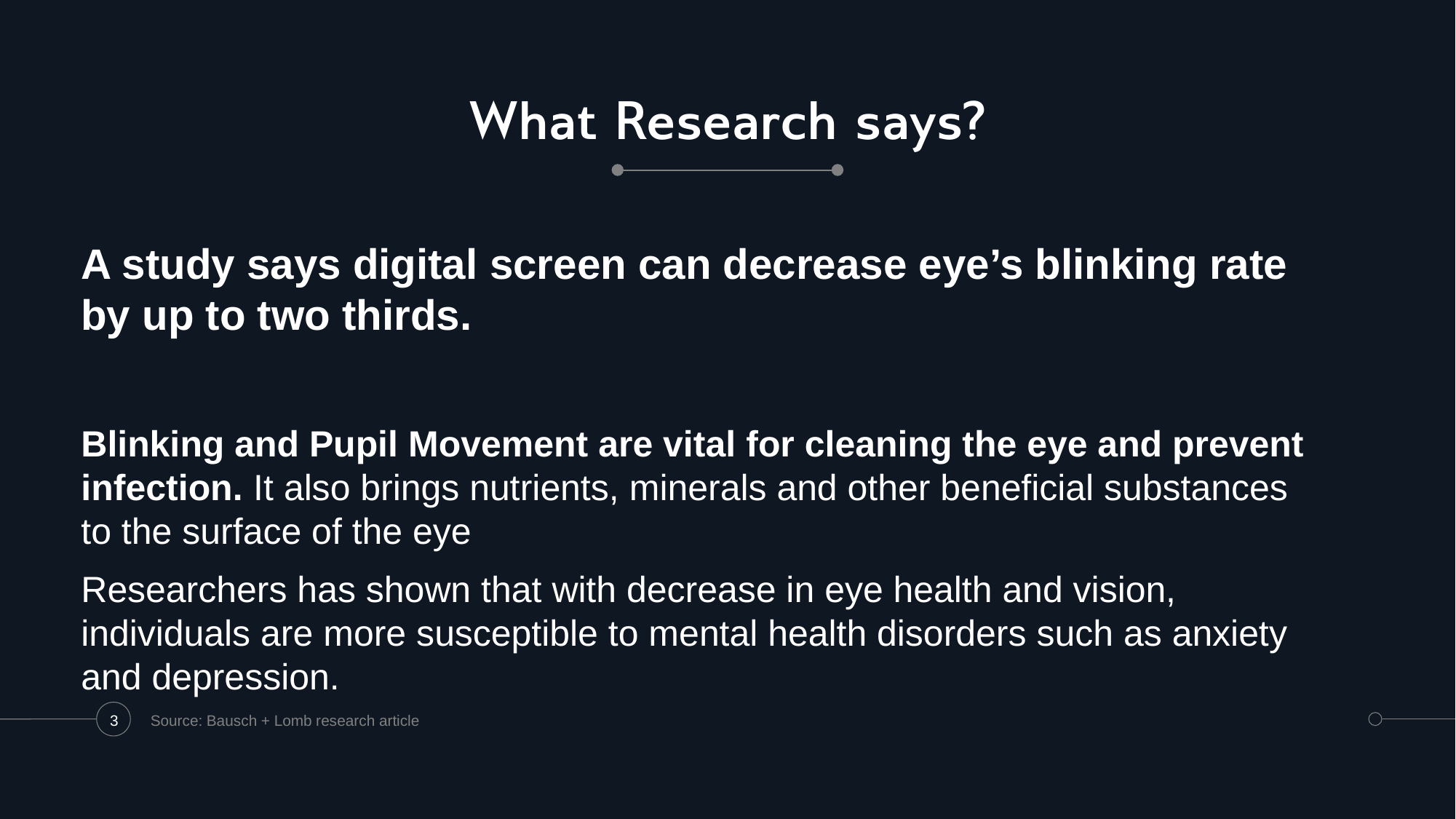

# What Research says?
A study says digital screen can decrease eye’s blinking rate by up to two thirds.

Blinking and Pupil Movement are vital for cleaning the eye and prevent infection. It also brings nutrients, minerals and other beneficial substances to the surface of the eye
Researchers has shown that with decrease in eye health and vision, individuals are more susceptible to mental health disorders such as anxiety and depression.

Source: Bausch + Lomb research article
3